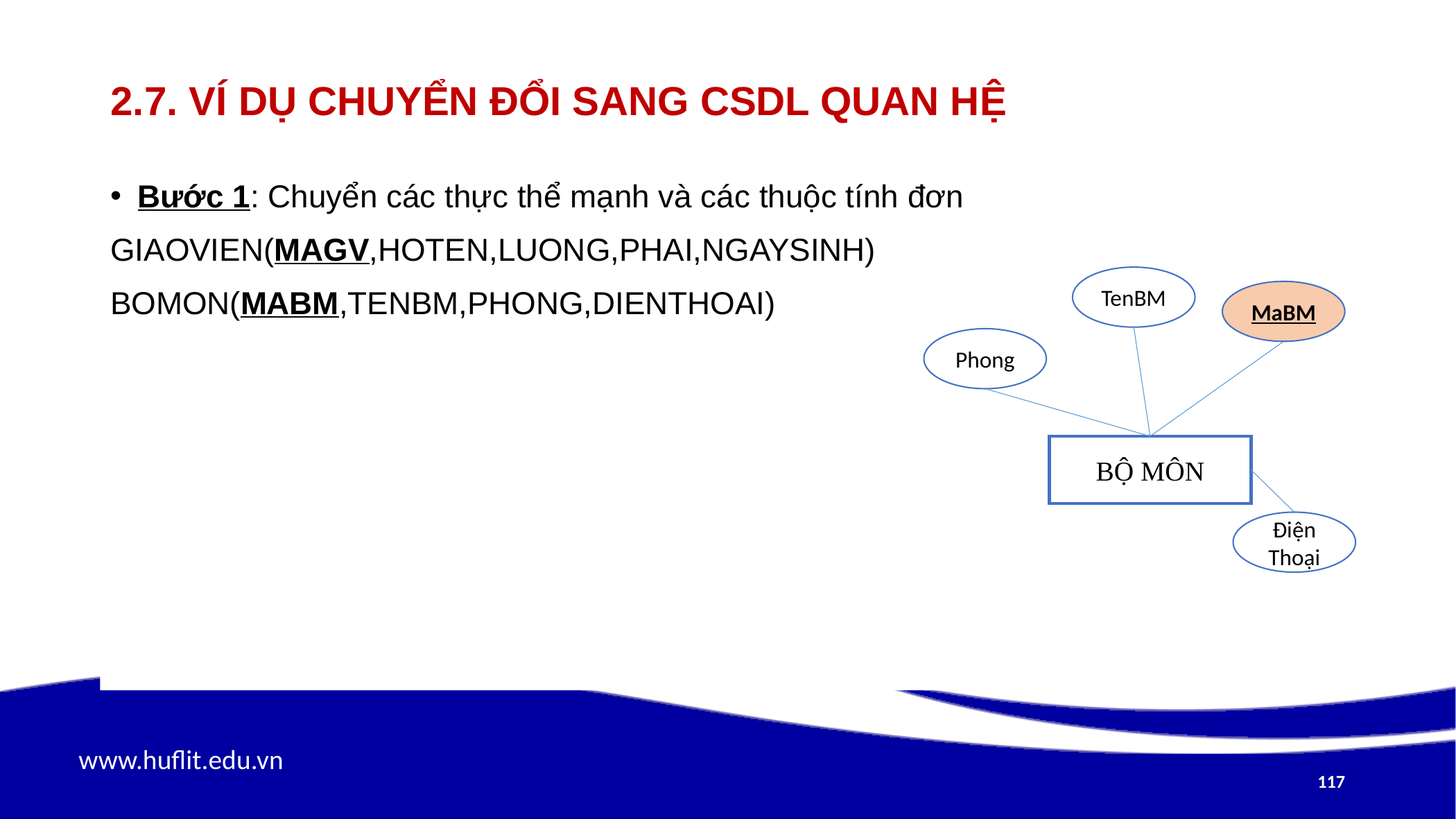

# 2.7. Ví dụ chuyển đổi sang CSDL quan hệ
Bước 1: Chuyển các thực thể mạnh và các thuộc tính đơn
GIAOVIEN(MAGV,HOTEN,LUONG,PHAI,NGAYSINH)
BOMON(MABM,TENBM,PHONG,DIENTHOAI)

TenBM
MaBM
Phong
BỘ MÔN
Điện Thoại
117